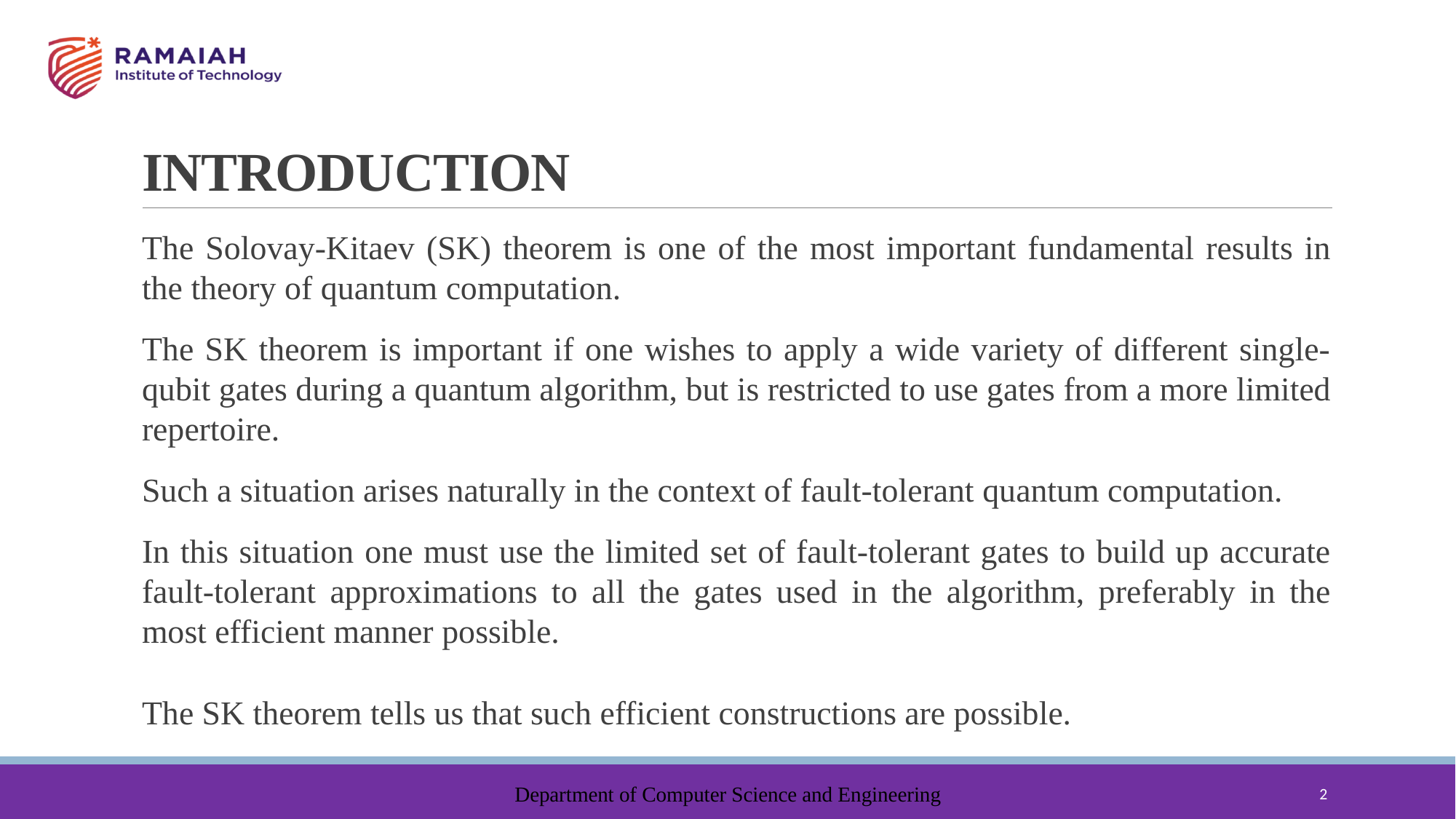

# INTRODUCTION
The Solovay-Kitaev (SK) theorem is one of the most important fundamental results in the theory of quantum computation.
The SK theorem is important if one wishes to apply a wide variety of different single-qubit gates during a quantum algorithm, but is restricted to use gates from a more limited repertoire.
Such a situation arises naturally in the context of fault-tolerant quantum computation.
In this situation one must use the limited set of fault-tolerant gates to build up accurate fault-tolerant approximations to all the gates used in the algorithm, preferably in the most efficient manner possible.
The SK theorem tells us that such efficient constructions are possible.
Department of Computer Science and Engineering
2